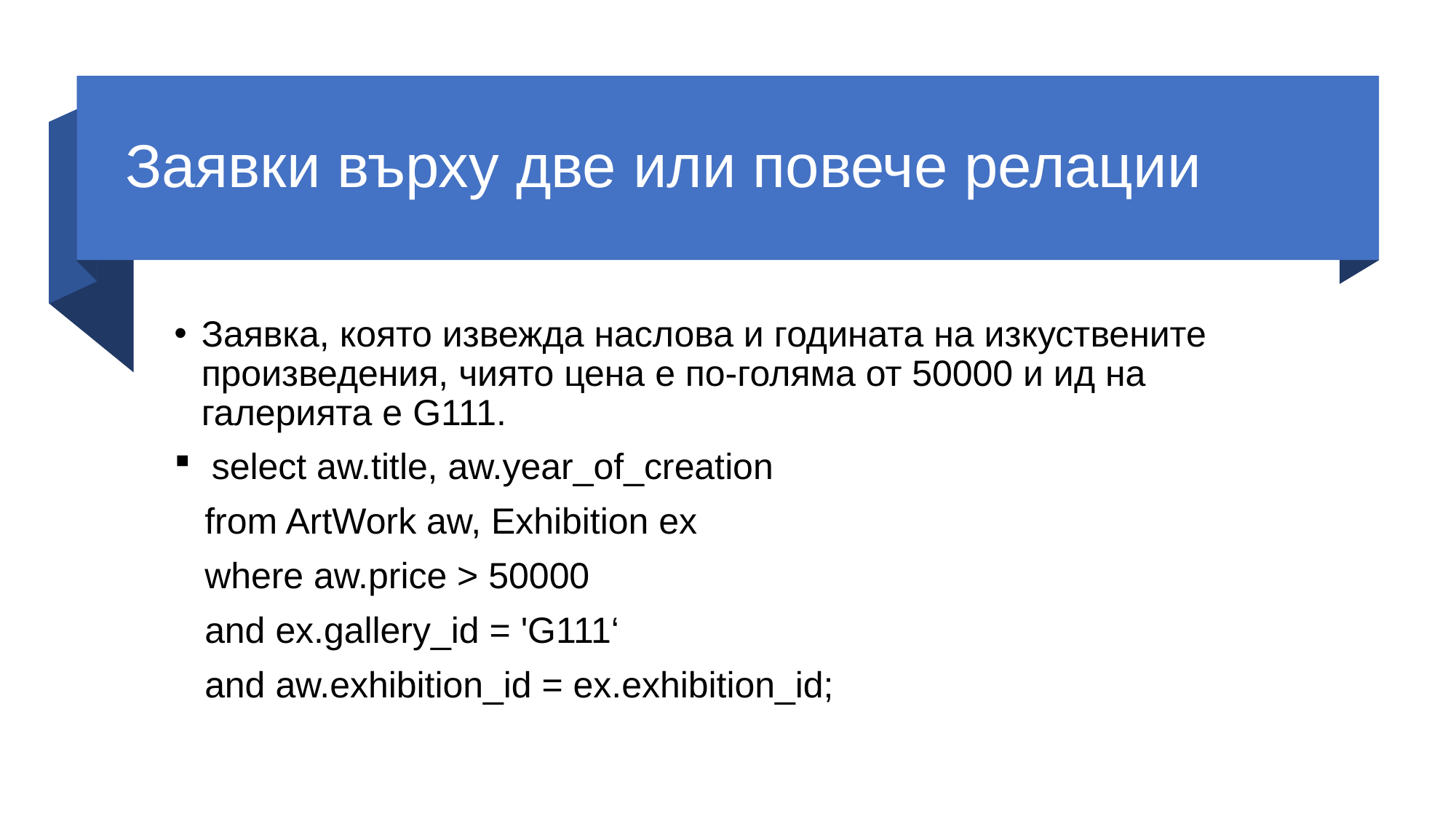

# Заявки върху две или повече релации

Заявка, която извежда наслова и годината на изкуствените произведения, чиято цена е по-голяма от 50000 и ид на галерията е G111.
 select aw.title, aw.year_of_creation
   from ArtWork aw, Exhibition ex
   where aw.price > 50000
   and ex.gallery_id = 'G111‘
   and aw.exhibition_id = ex.exhibition_id;